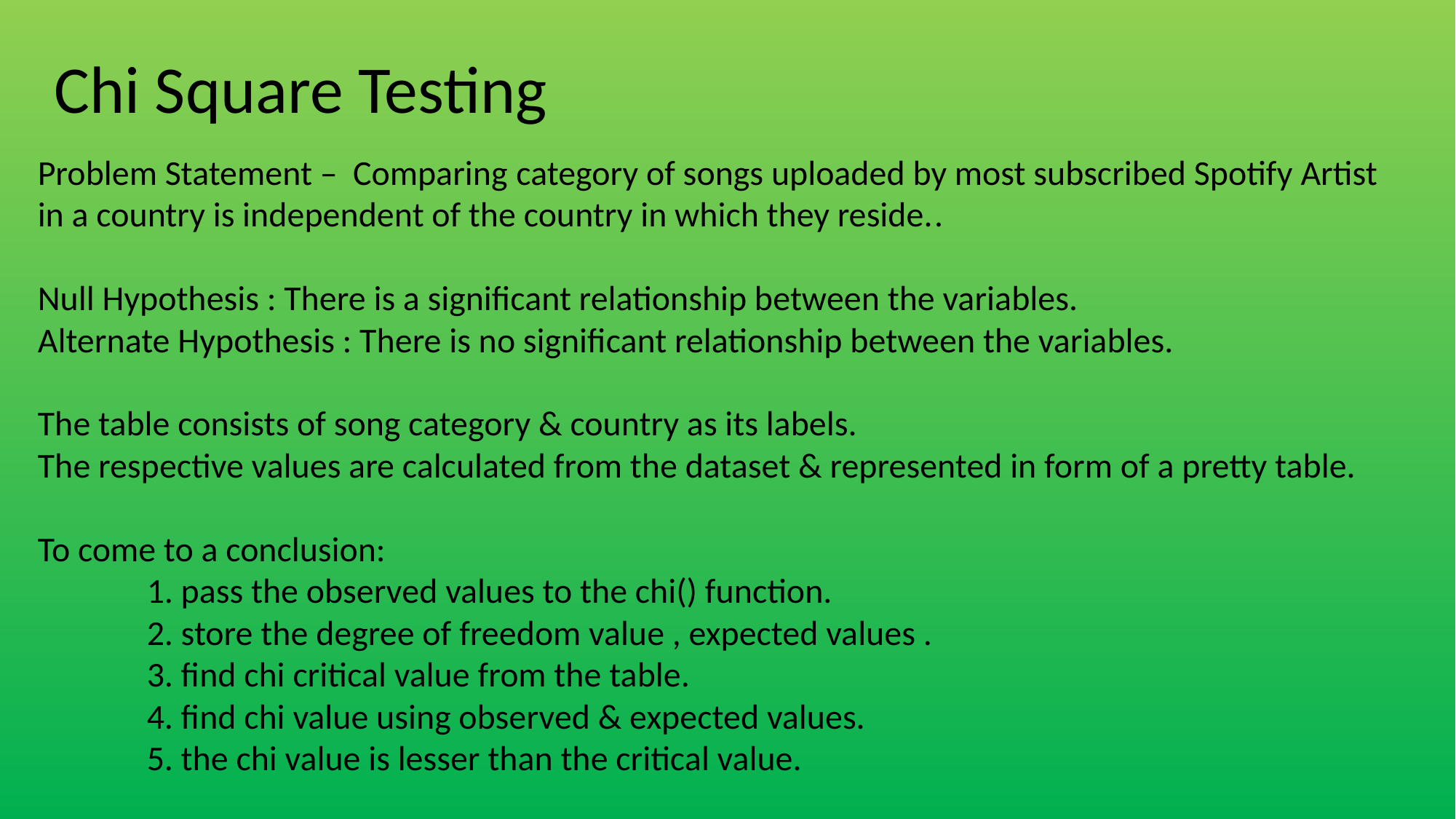

# Chi Square Testing
Problem Statement –  Comparing category of songs uploaded by most subscribed Spotify Artist in a country is independent of the country in which they reside..

Null Hypothesis : There is a significant relationship between the variables.
Alternate Hypothesis : There is no significant relationship between the variables.

The table consists of song category & country as its labels.
The respective values are calculated from the dataset & represented in form of a pretty table.

To come to a conclusion:
	1. pass the observed values to the chi() function.
	2. store the degree of freedom value , expected values .
	3. find chi critical value from the table.
	4. find chi value using observed & expected values.
	5. the chi value is lesser than the critical value.